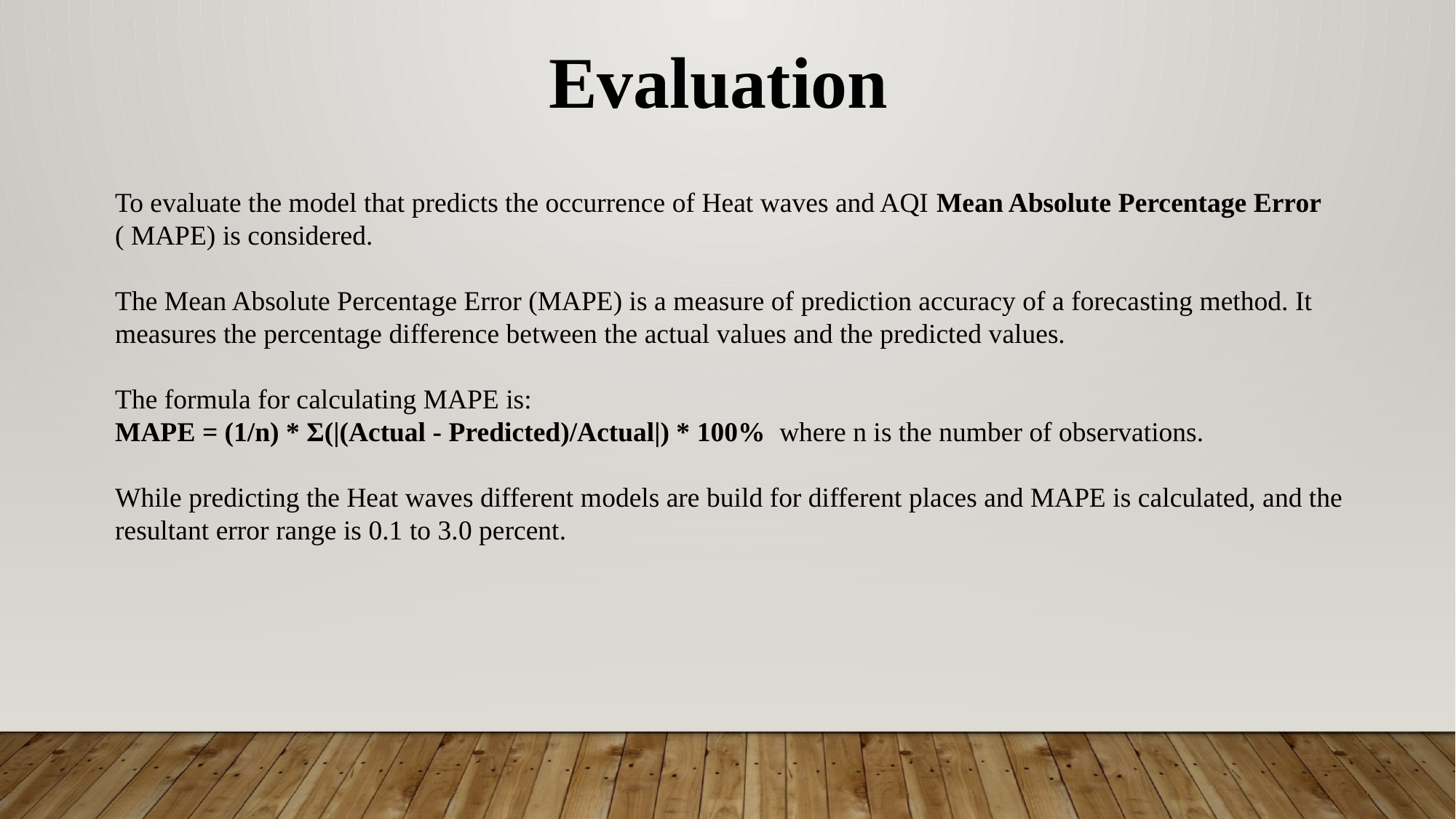

Evaluation
To evaluate the model that predicts the occurrence of Heat waves and AQI Mean Absolute Percentage Error
( MAPE) is considered.

The Mean Absolute Percentage Error (MAPE) is a measure of prediction accuracy of a forecasting method. It measures the percentage difference between the actual values and the predicted values.

The formula for calculating MAPE is:
MAPE = (1/n) * Σ(|(Actual - Predicted)/Actual|) * 100%  where n is the number of observations.

While predicting the Heat waves different models are build for different places and MAPE is calculated, and the resultant error range is 0.1 to 3.0 percent.